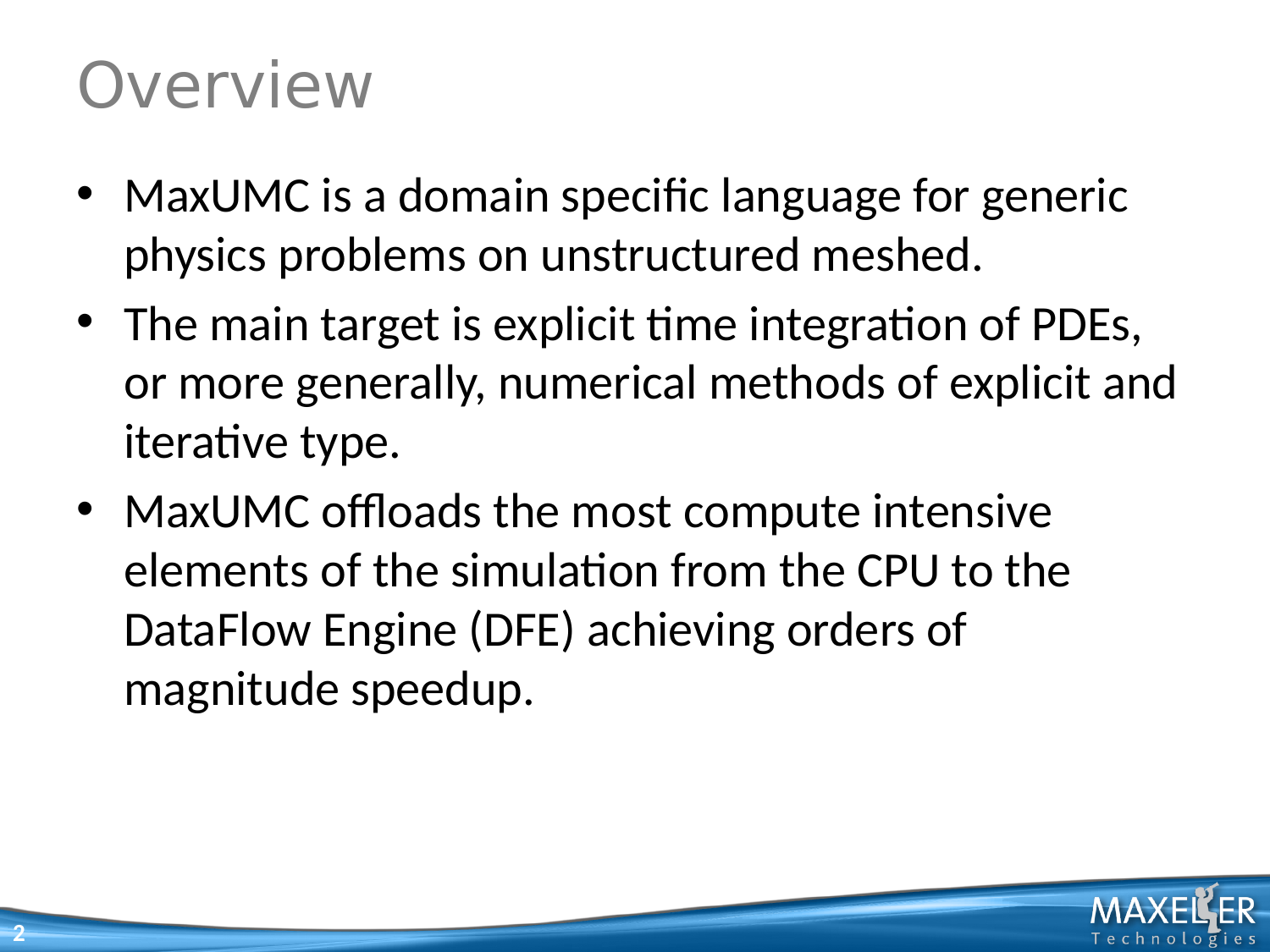

# Overview
MaxUMC is a domain specific language for generic physics problems on unstructured meshed.
The main target is explicit time integration of PDEs, or more generally, numerical methods of explicit and iterative type.
MaxUMC offloads the most compute intensive elements of the simulation from the CPU to the DataFlow Engine (DFE) achieving orders of magnitude speedup.